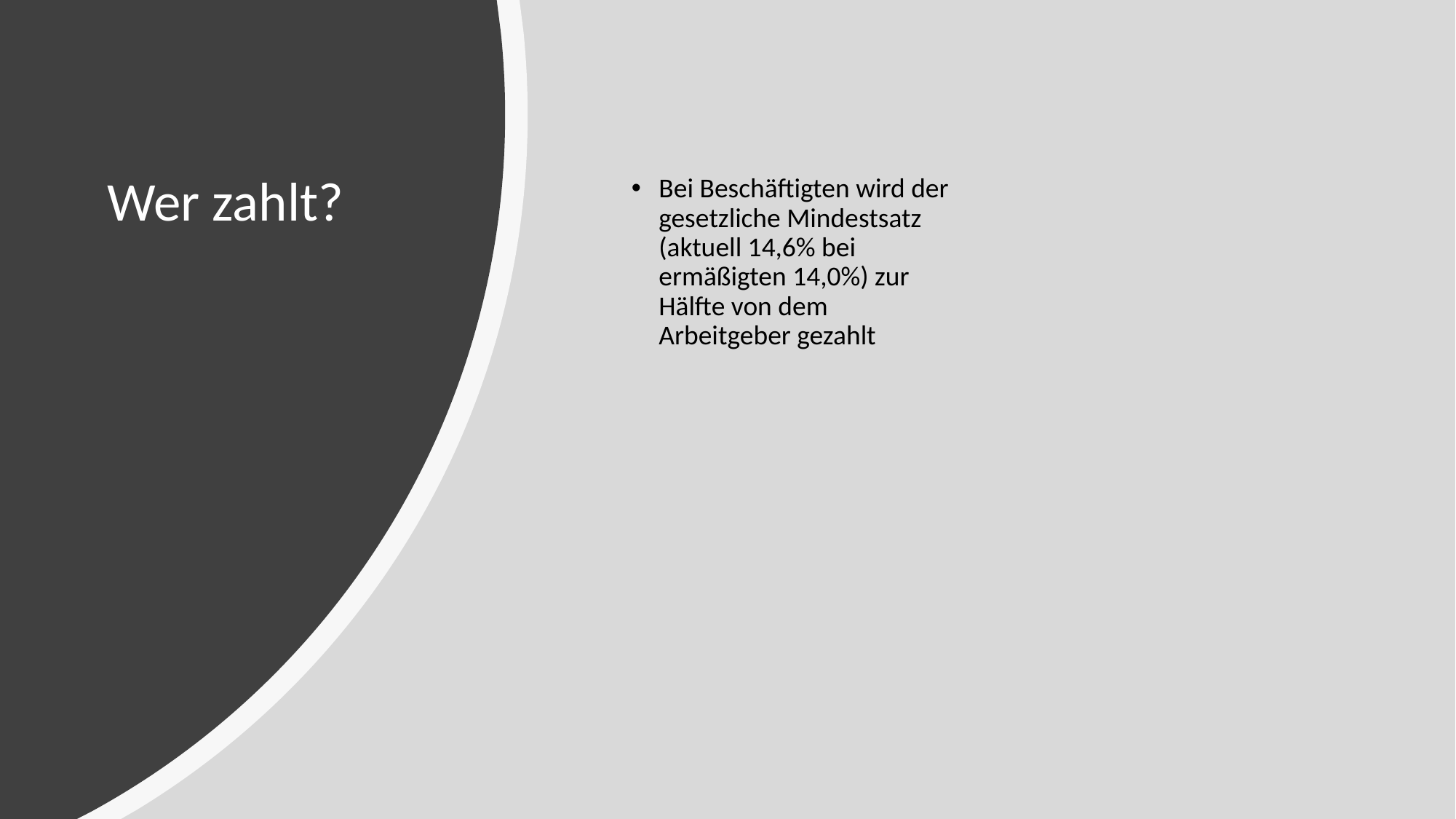

# Wer zahlt?
Bei Beschäftigten wird der gesetzliche Mindestsatz (aktuell 14,6% bei ermäßigten 14,0%) zur Hälfte von dem Arbeitgeber gezahlt